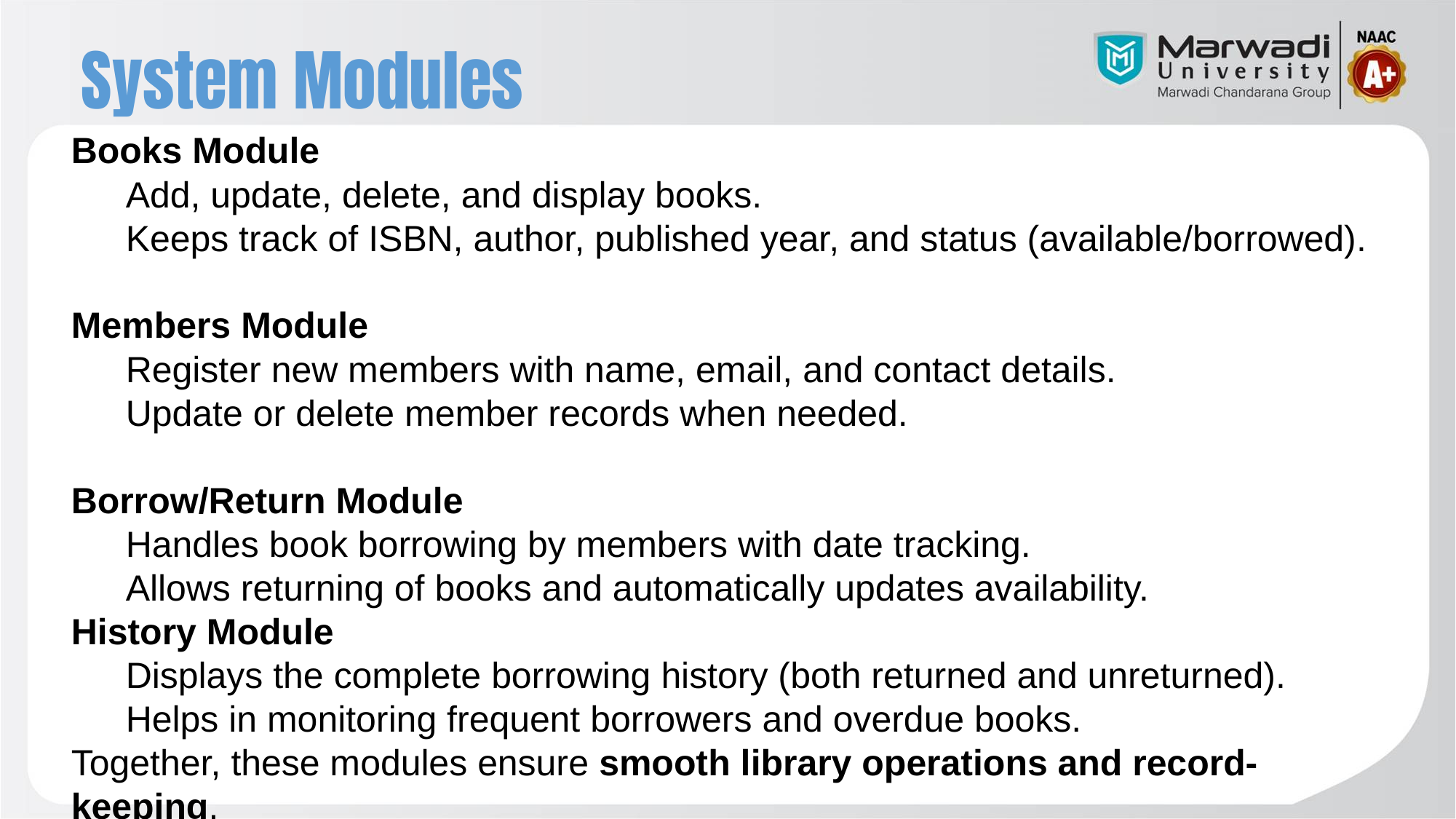

# System Modules
Books Module
Add, update, delete, and display books.
Keeps track of ISBN, author, published year, and status (available/borrowed).

Members Module
Register new members with name, email, and contact details.
Update or delete member records when needed.

Borrow/Return Module
Handles book borrowing by members with date tracking.
Allows returning of books and automatically updates availability.
History Module
Displays the complete borrowing history (both returned and unreturned).
Helps in monitoring frequent borrowers and overdue books.
Together, these modules ensure smooth library operations and record-keeping.